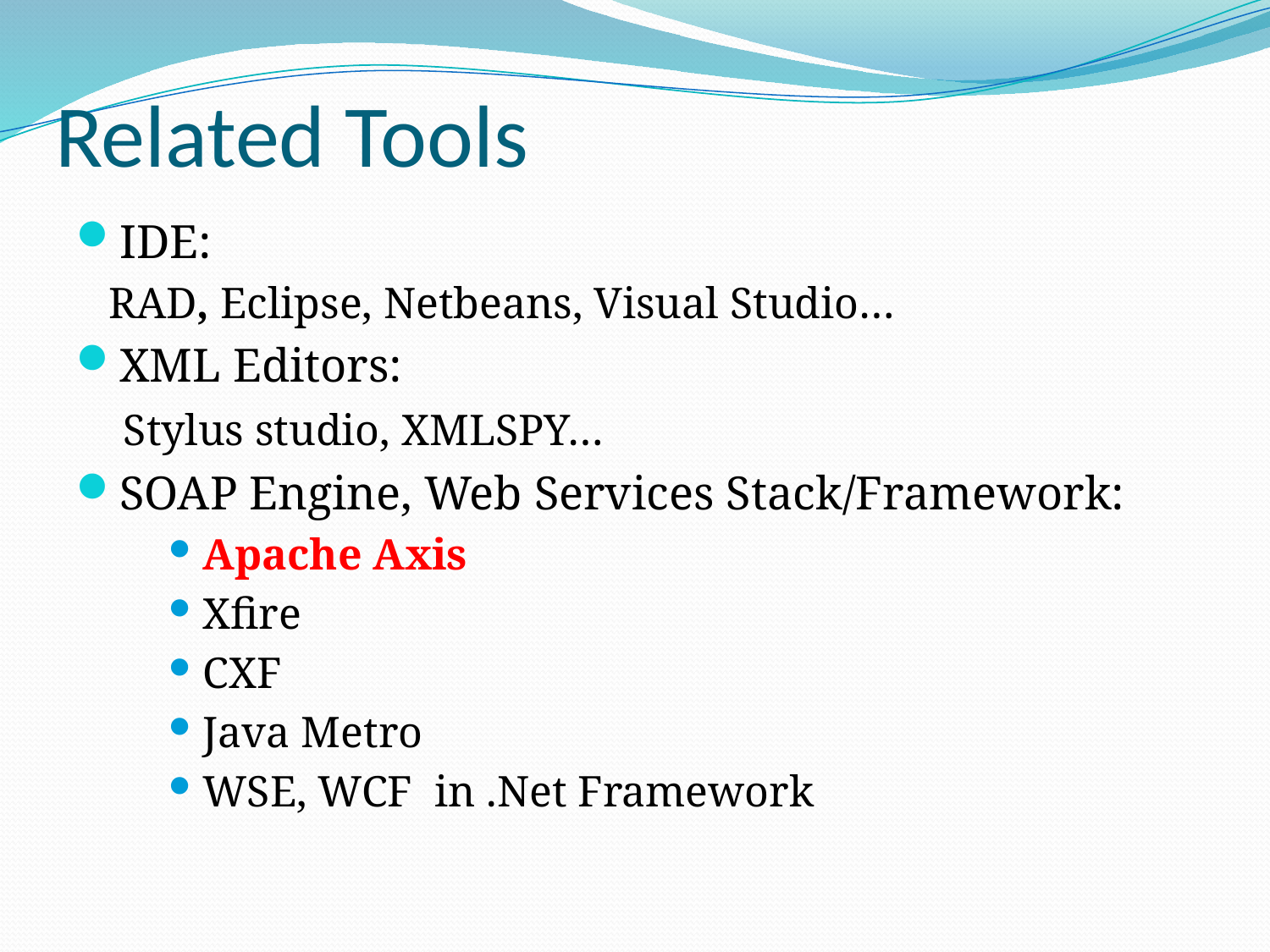

# Related Tools
IDE:
   RAD, Eclipse, Netbeans, Visual Studio…
XML Editors:
    Stylus studio, XMLSPY…
SOAP Engine, Web Services Stack/Framework:
Apache Axis
Xfire
CXF
Java Metro
WSE, WCF  in .Net Framework